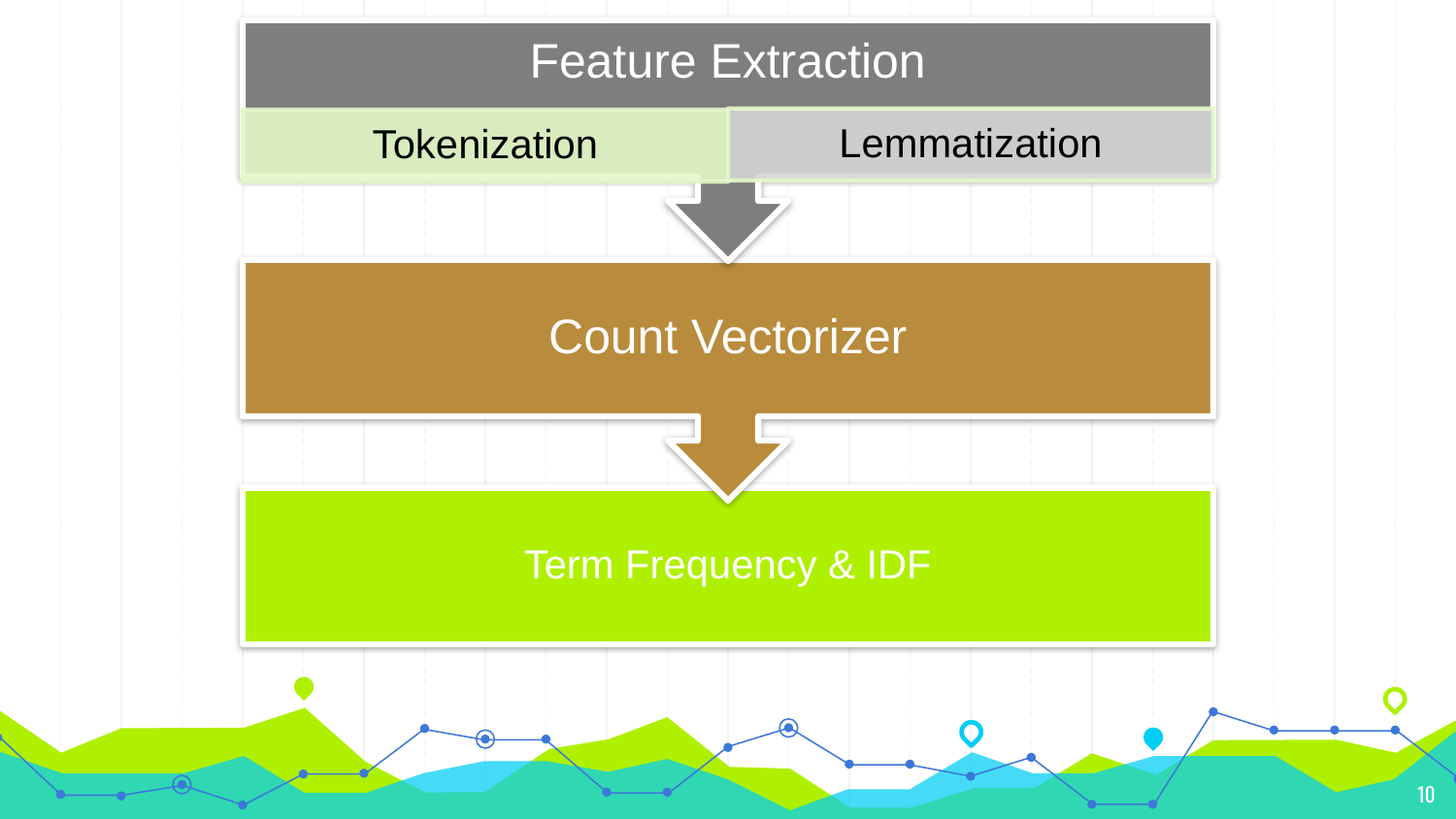

Feature Extraction

Lemmatization

Tokenization

Count Vectorizer

Term Frequency & IDF
10